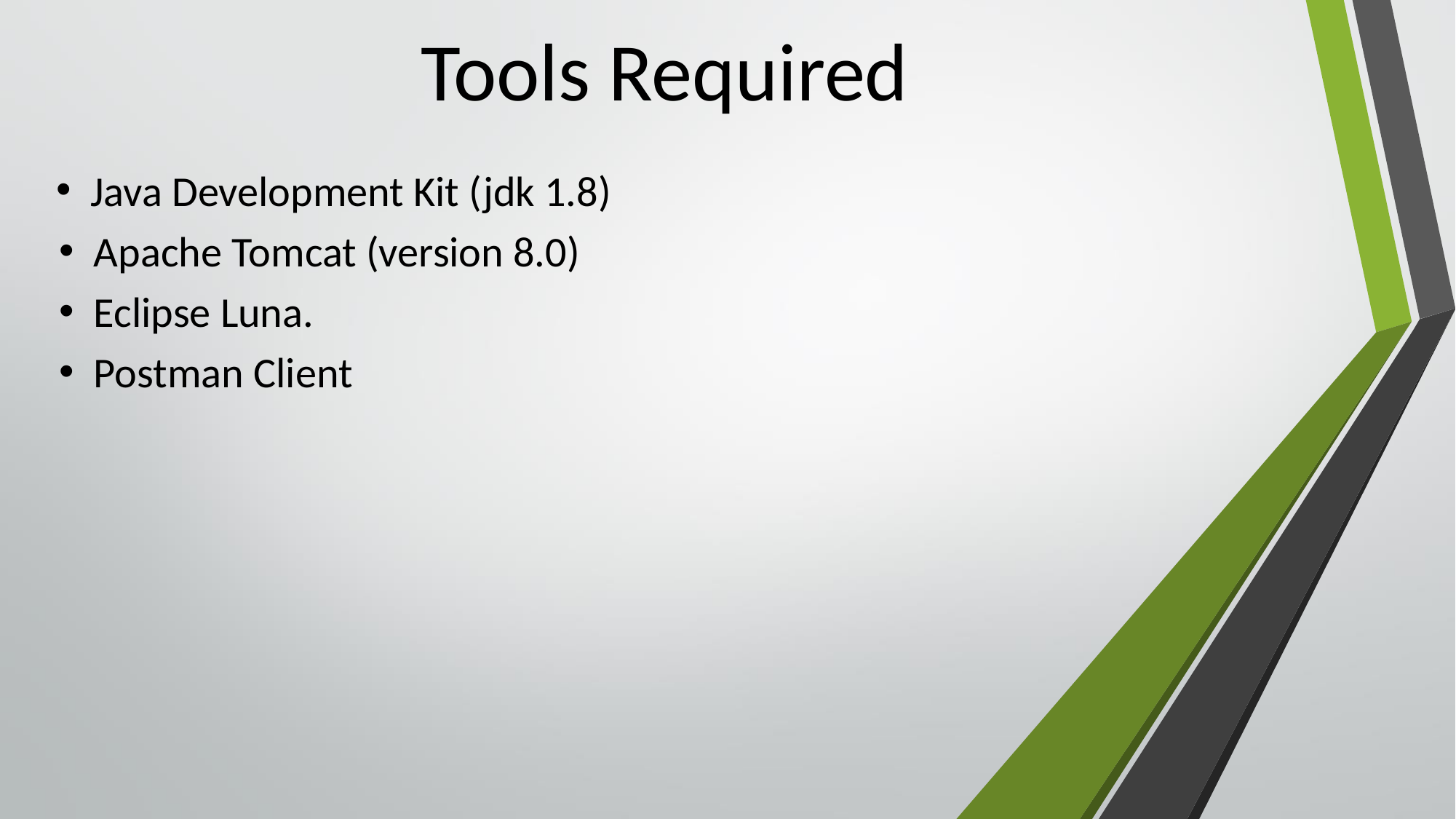

# Tools Required
Java Development Kit (jdk 1.8)

Apache Tomcat (version 8.0)

Eclipse Luna.

Postman Client